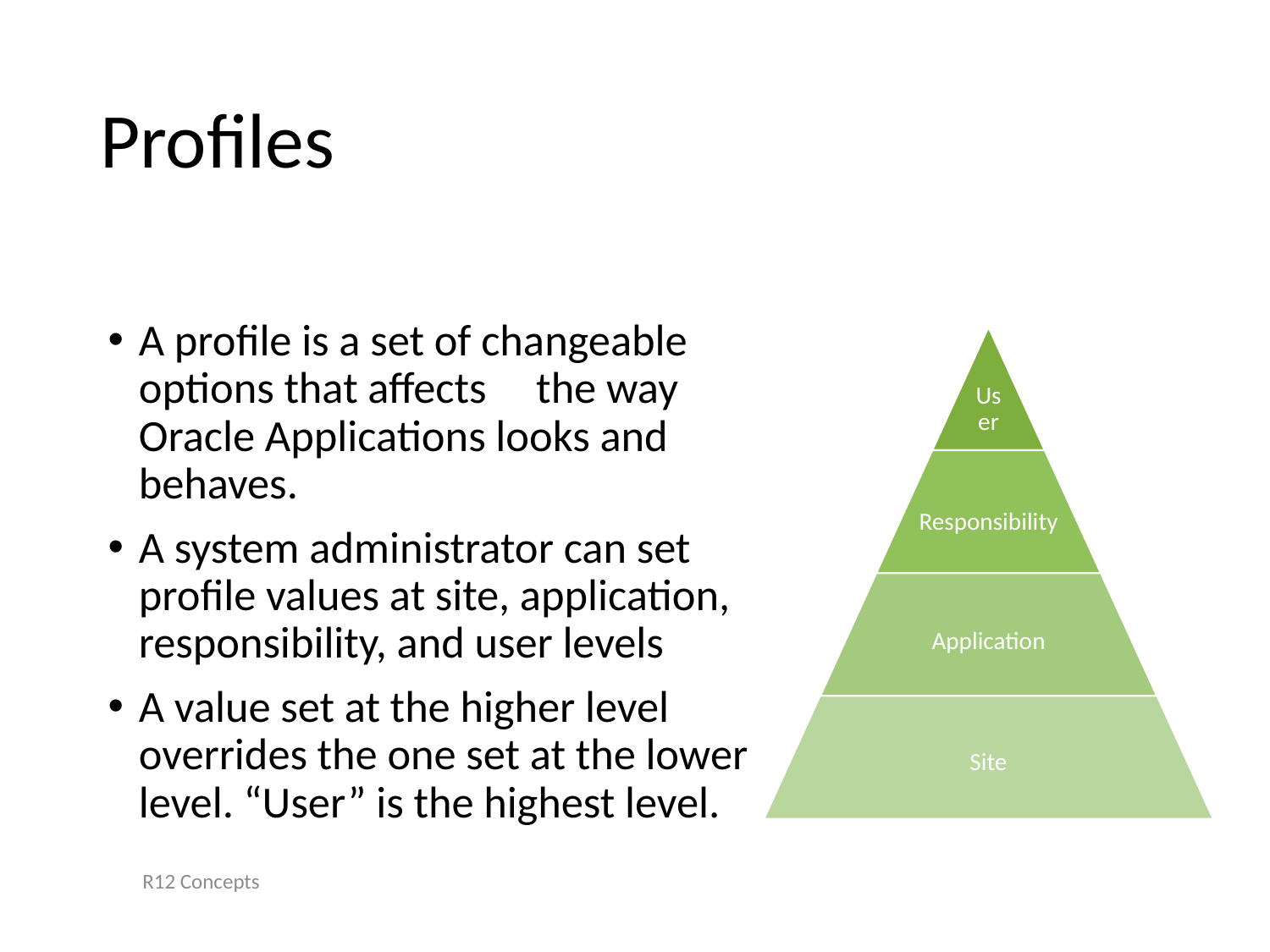

# Profiles
A profile is a set of changeable options that affects     the way Oracle Applications looks and behaves.
A system administrator can set profile values at site, application, responsibility, and user levels
A value set at the higher level overrides the one set at the lower level. “User” is the highest level.

User
Responsibility
Application
Site
R12 Concepts